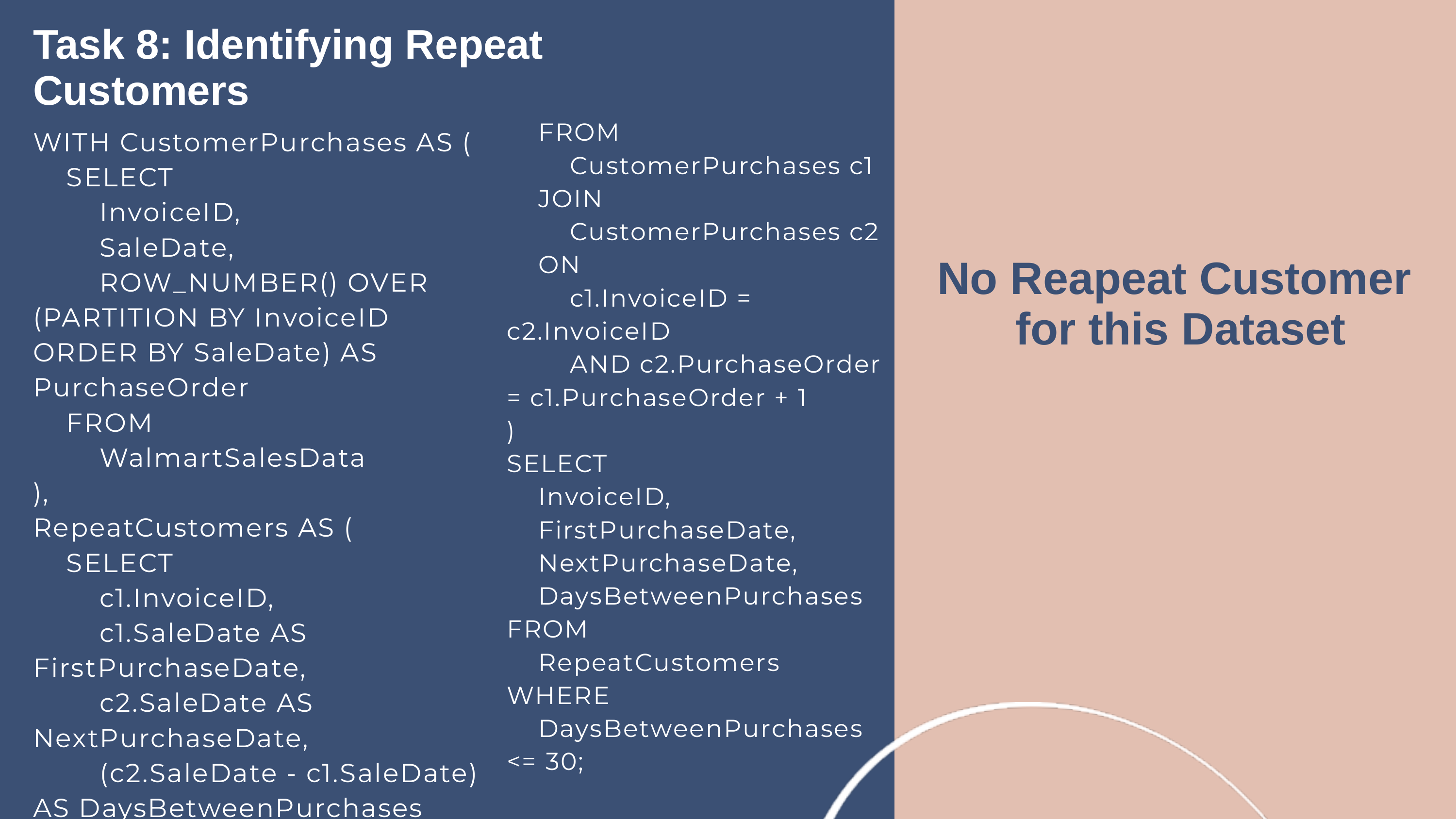

Task 8: Identifying Repeat Customers
    FROM
        CustomerPurchases c1
    JOIN
        CustomerPurchases c2
    ON
        c1.InvoiceID = c2.InvoiceID
        AND c2.PurchaseOrder = c1.PurchaseOrder + 1
)
SELECT
    InvoiceID,
    FirstPurchaseDate,
    NextPurchaseDate,
    DaysBetweenPurchases
FROM
    RepeatCustomers
WHERE
    DaysBetweenPurchases <= 30;
WITH CustomerPurchases AS (
    SELECT
        InvoiceID,
        SaleDate,
        ROW_NUMBER() OVER (PARTITION BY InvoiceID ORDER BY SaleDate) AS PurchaseOrder
    FROM
        WalmartSalesData
),
RepeatCustomers AS (
    SELECT
        c1.InvoiceID,
        c1.SaleDate AS FirstPurchaseDate,
        c2.SaleDate AS NextPurchaseDate,
        (c2.SaleDate - c1.SaleDate) AS DaysBetweenPurchases
No Reapeat Customer
 for this Dataset